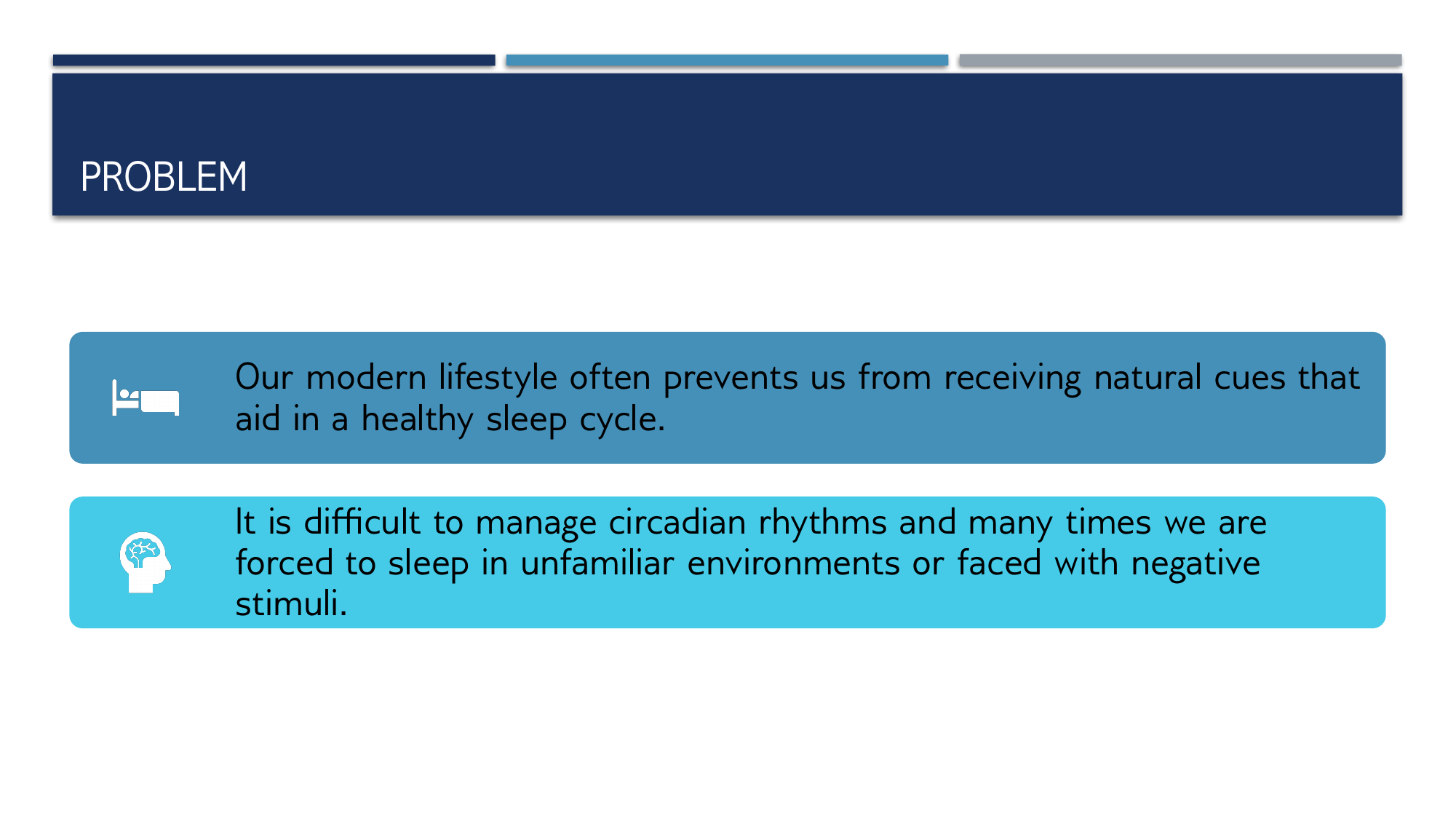

# problem
Our modern lifestyle often prevents us from receiving natural cues that aid in a healthy sleep cycle.
It is difficult to manage circadian rhythms and many times we are forced to sleep in unfamiliar environments or faced with negative stimuli.